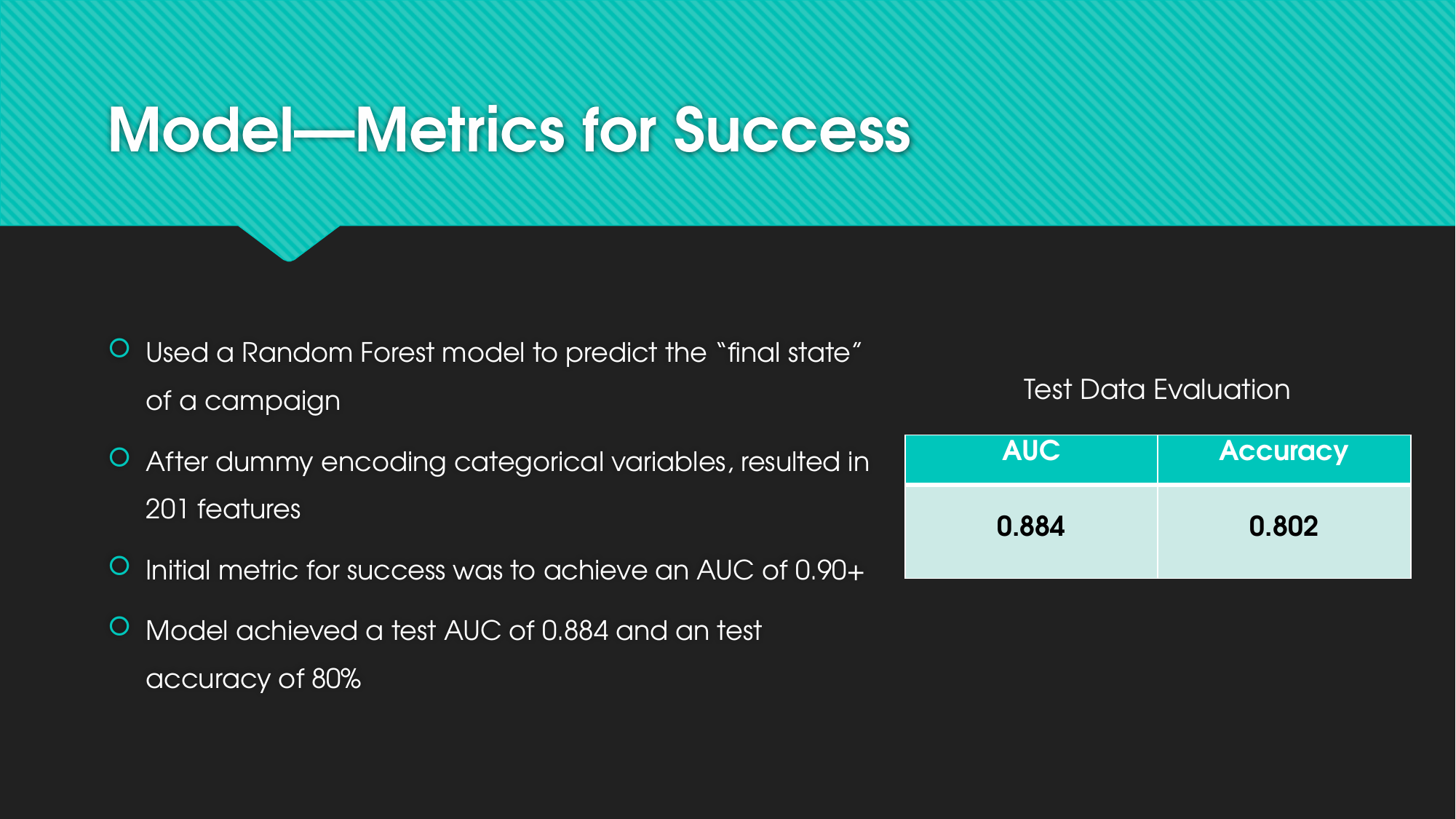

# Model—Metrics for Success
Used a Random Forest model to predict the “final state” of a campaign
After dummy encoding categorical variables, resulted in 201 features
Initial metric for success was to achieve an AUC of 0.90+
Model achieved a test AUC of 0.884 and an test accuracy of 80%
Test Data Evaluation
| AUC | Accuracy |
| --- | --- |
| 0.884 | 0.802 |